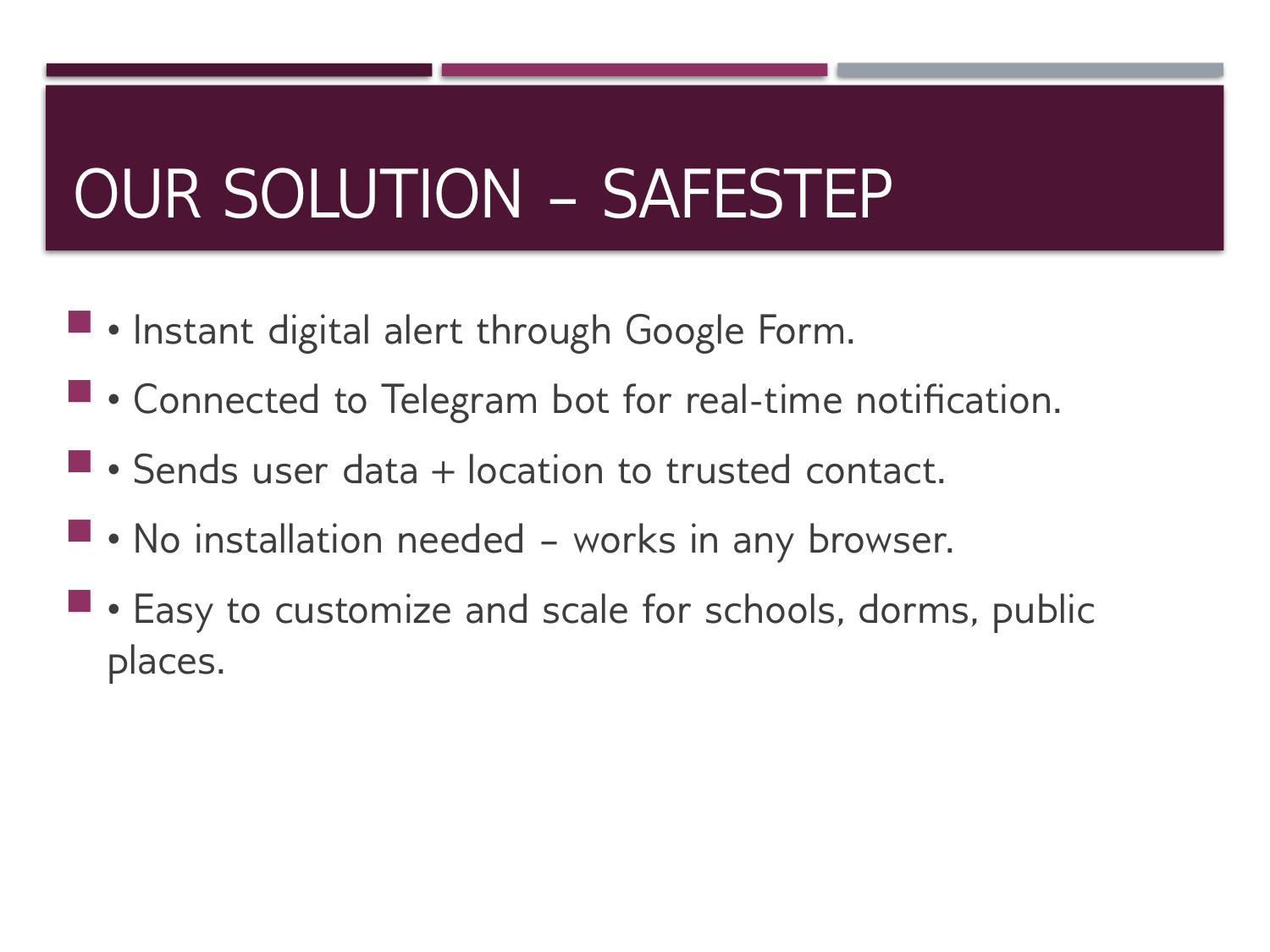

# Our Solution – SafeStep
• Instant digital alert through Google Form.
• Connected to Telegram bot for real-time notification.
• Sends user data + location to trusted contact.
• No installation needed – works in any browser.
• Easy to customize and scale for schools, dorms, public places.